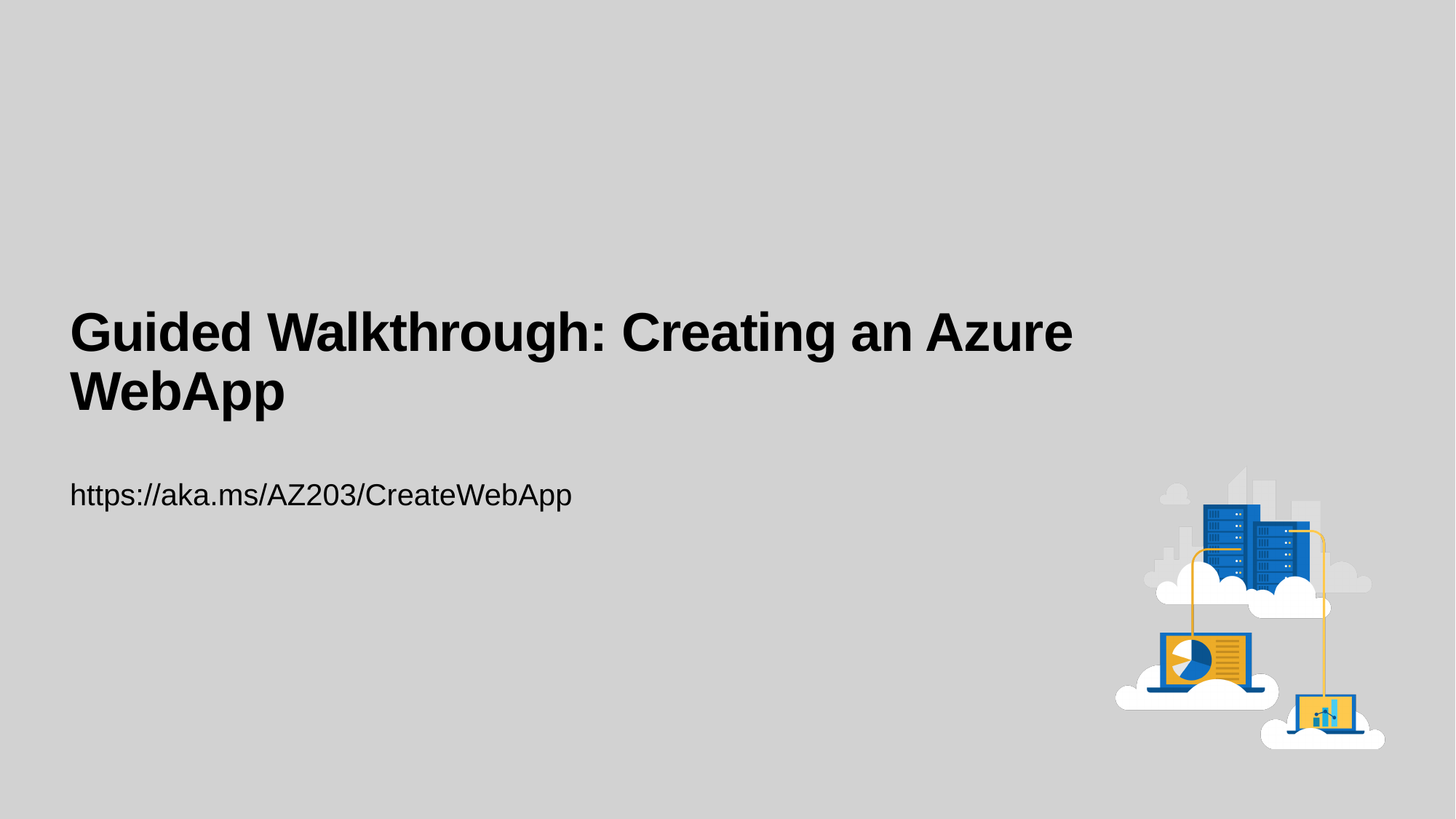

# Guided Walkthrough: Creating an Azure WebApp
https://aka.ms/AZ203/CreateWebApp